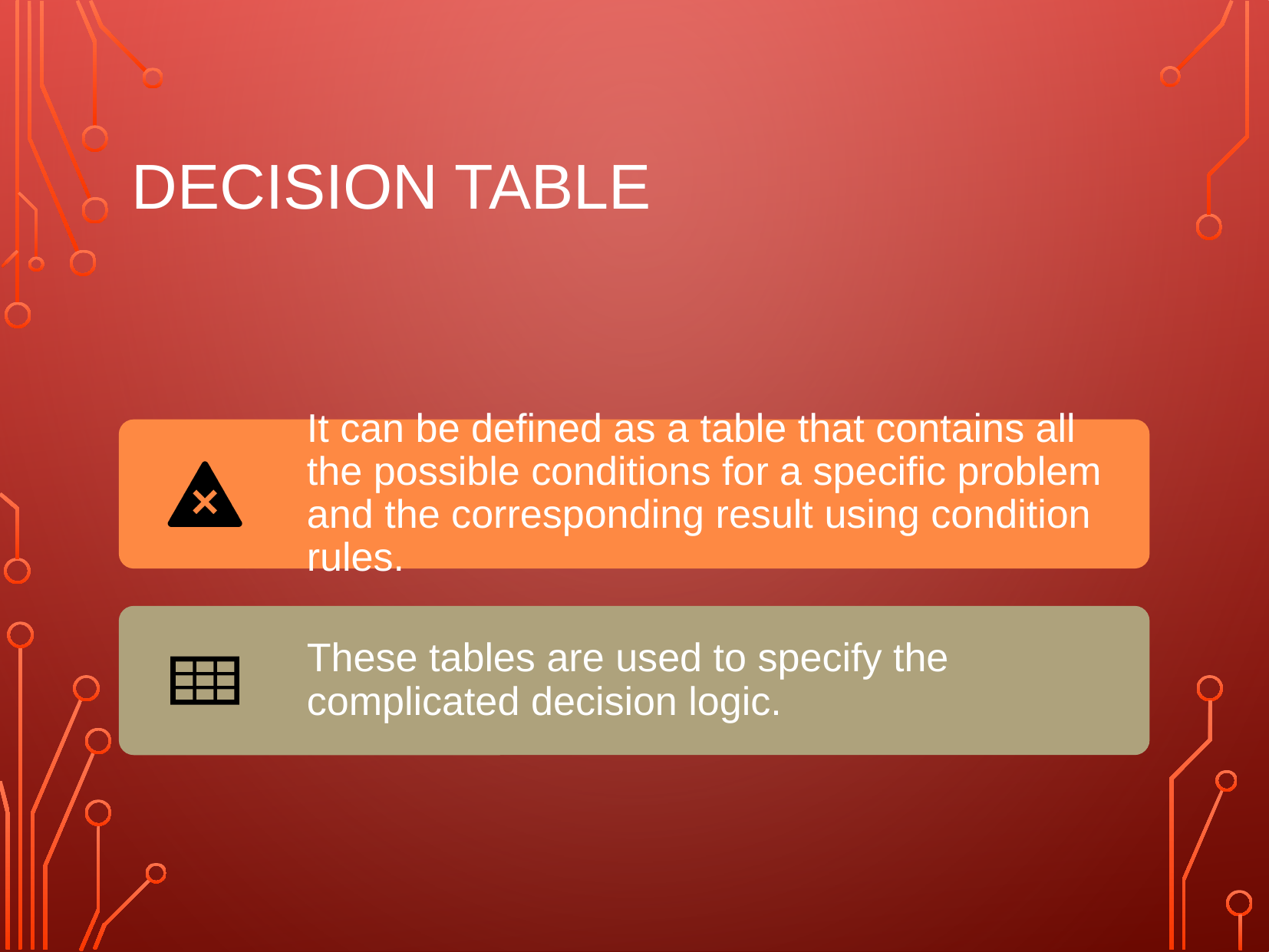

# DECISION TABLE
It can be defined as a table that contains all the possible conditions for a specific problem and the corresponding result using condition rules.
These tables are used to specify the complicated decision logic.